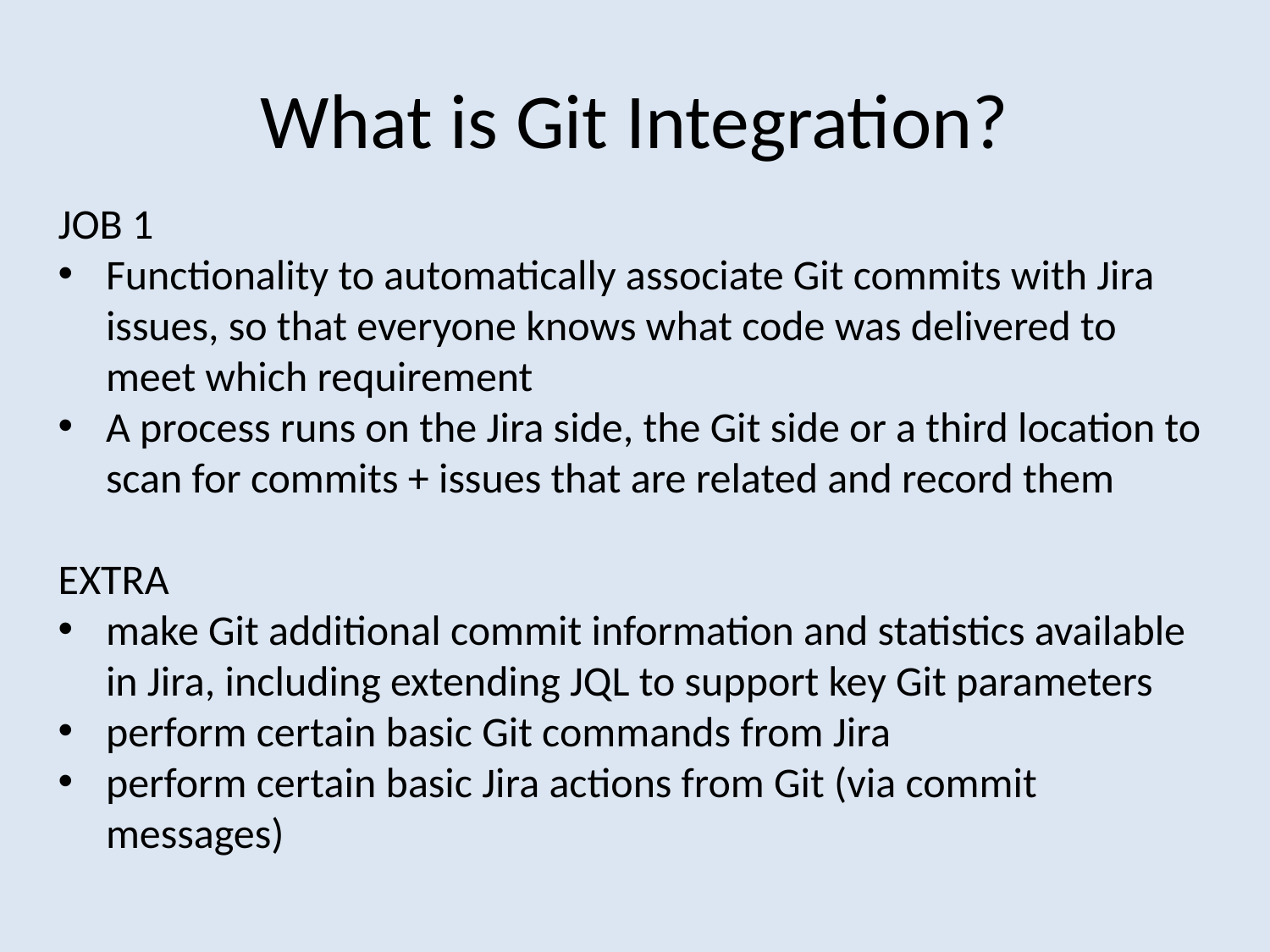

# What is Git Integration?
JOB 1
Functionality to automatically associate Git commits with Jira issues, so that everyone knows what code was delivered to meet which requirement
A process runs on the Jira side, the Git side or a third location to scan for commits + issues that are related and record them

EXTRA
make Git additional commit information and statistics available in Jira, including extending JQL to support key Git parameters
perform certain basic Git commands from Jira
perform certain basic Jira actions from Git (via commit messages)